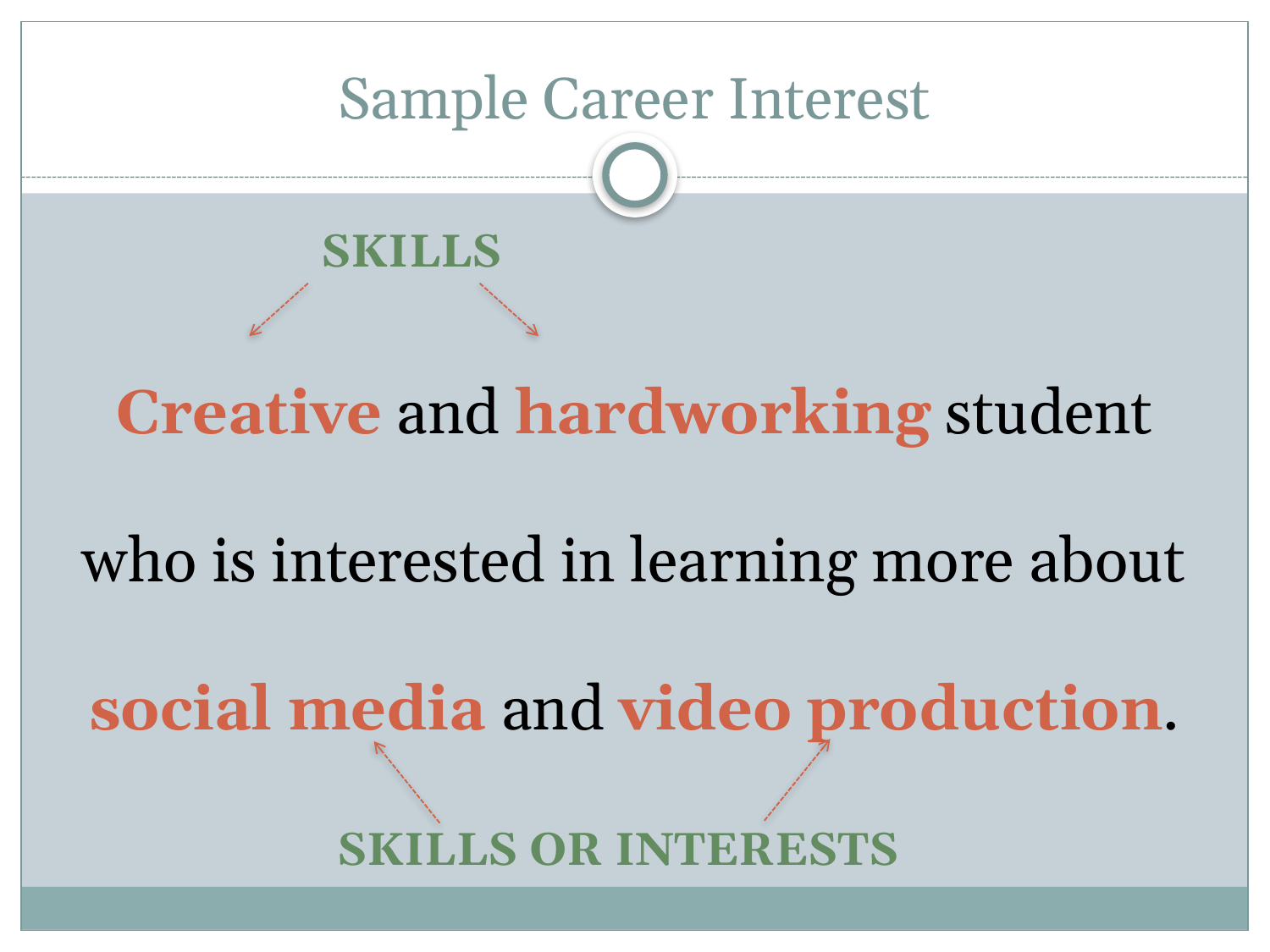

# Sample Career Interest
SKILLS
Creative and hardworking student who is interested in learning more about social media and video production.
SKILLS OR INTERESTS